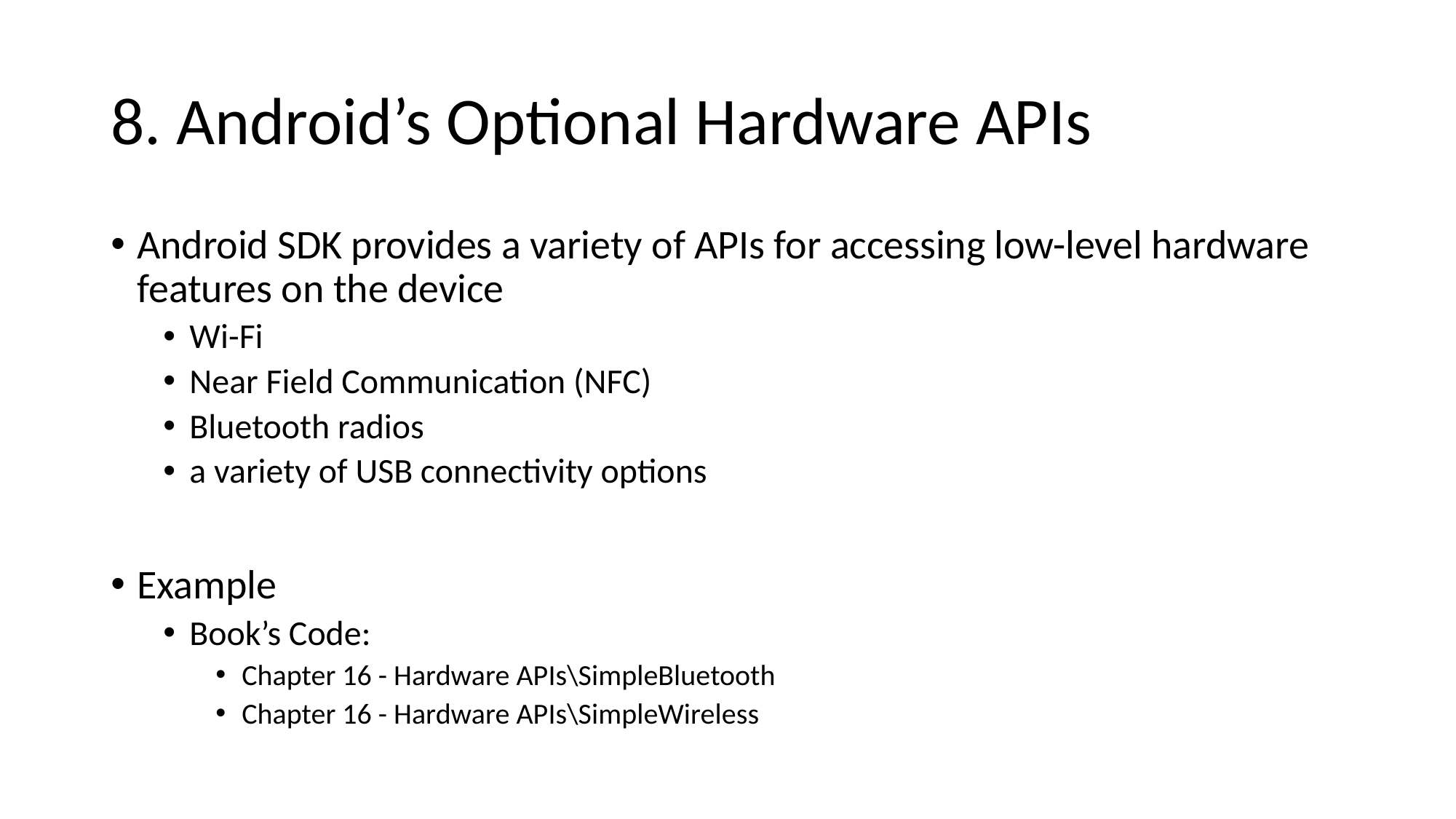

# 8. Android’s Optional Hardware APIs
Android SDK provides a variety of APIs for accessing low-level hardware features on the device
Wi-Fi
Near Field Communication (NFC)
Bluetooth radios
a variety of USB connectivity options

Example
Book’s Code:
Chapter 16 - Hardware APIs\SimpleBluetooth
Chapter 16 - Hardware APIs\SimpleWireless